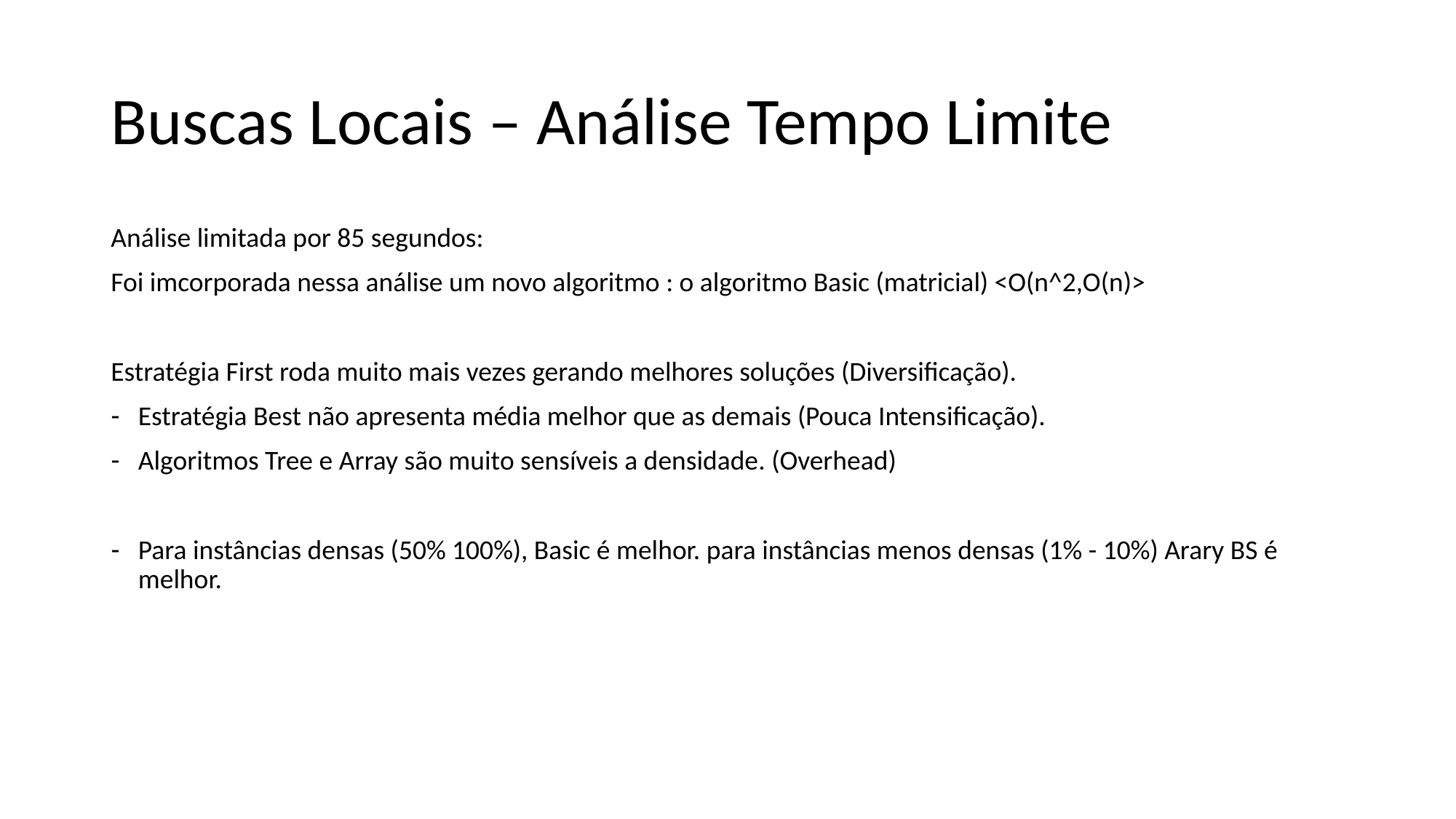

# Buscas Locais – Análise Tempo Limite
Análise limitada por 85 segundos:
Foi imcorporada nessa análise um novo algoritmo : o algoritmo Basic (matricial) <O(n^2,O(n)>

Estratégia First roda muito mais vezes gerando melhores soluções (Diversificação).
Estratégia Best não apresenta média melhor que as demais (Pouca Intensificação).
Algoritmos Tree e Array são muito sensíveis a densidade. (Overhead)

Para instâncias densas (50% 100%), Basic é melhor. para instâncias menos densas (1% - 10%) Arary BS é melhor.